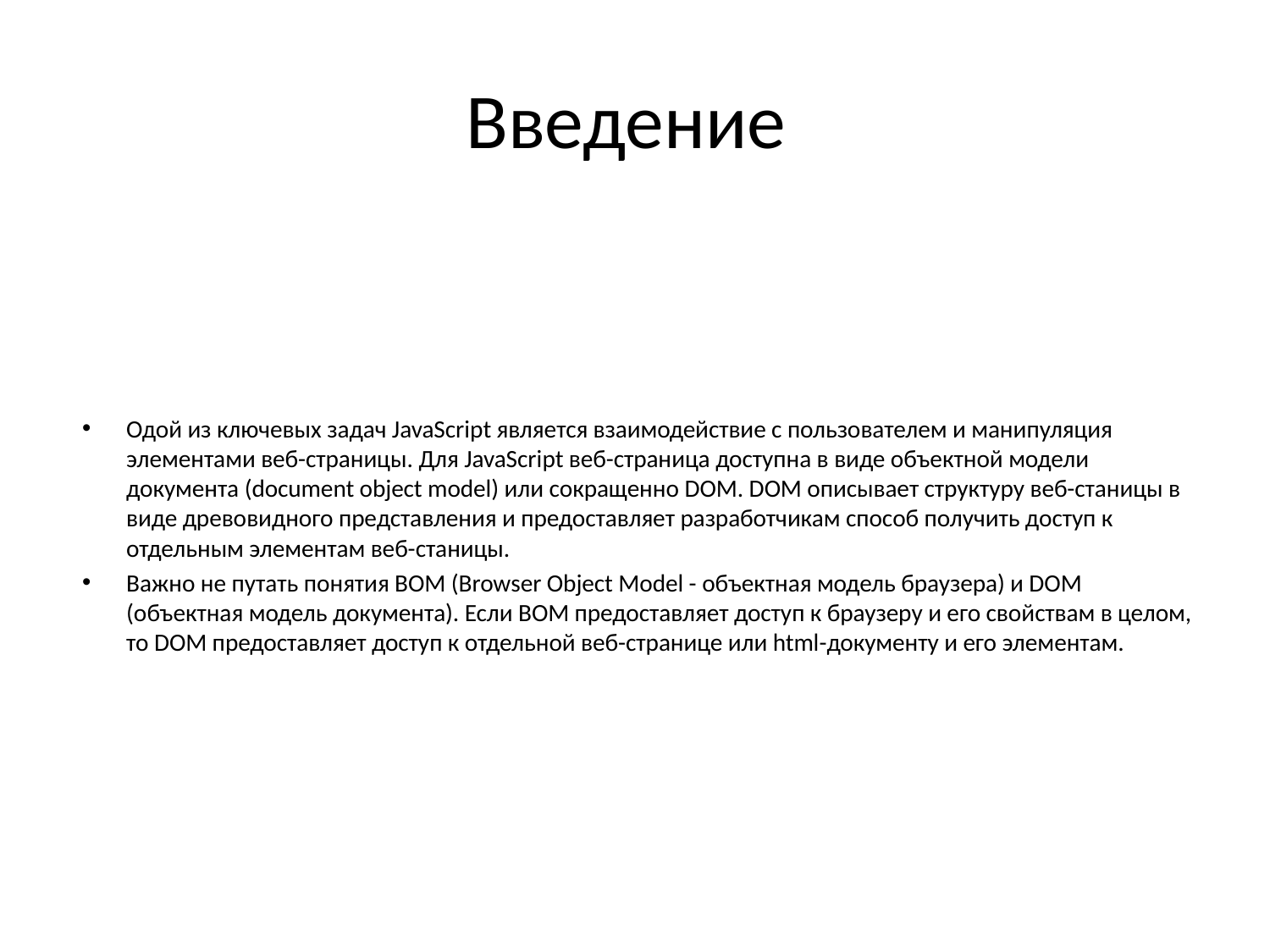

# Введение
Одой из ключевых задач JavaScript является взаимодействие с пользователем и манипуляция элементами веб-страницы. Для JavaScript веб-страница доступна в виде объектной модели документа (document object model) или сокращенно DOM. DOM описывает структуру веб-станицы в виде древовидного представления и предоставляет разработчикам способ получить доступ к отдельным элементам веб-станицы.
Важно не путать понятия BOM (Browser Object Model - объектная модель браузера) и DOM (объектная модель документа). Если BOM предоставляет доступ к браузеру и его свойствам в целом, то DOM предоставляет доступ к отдельной веб-странице или html-документу и его элементам.